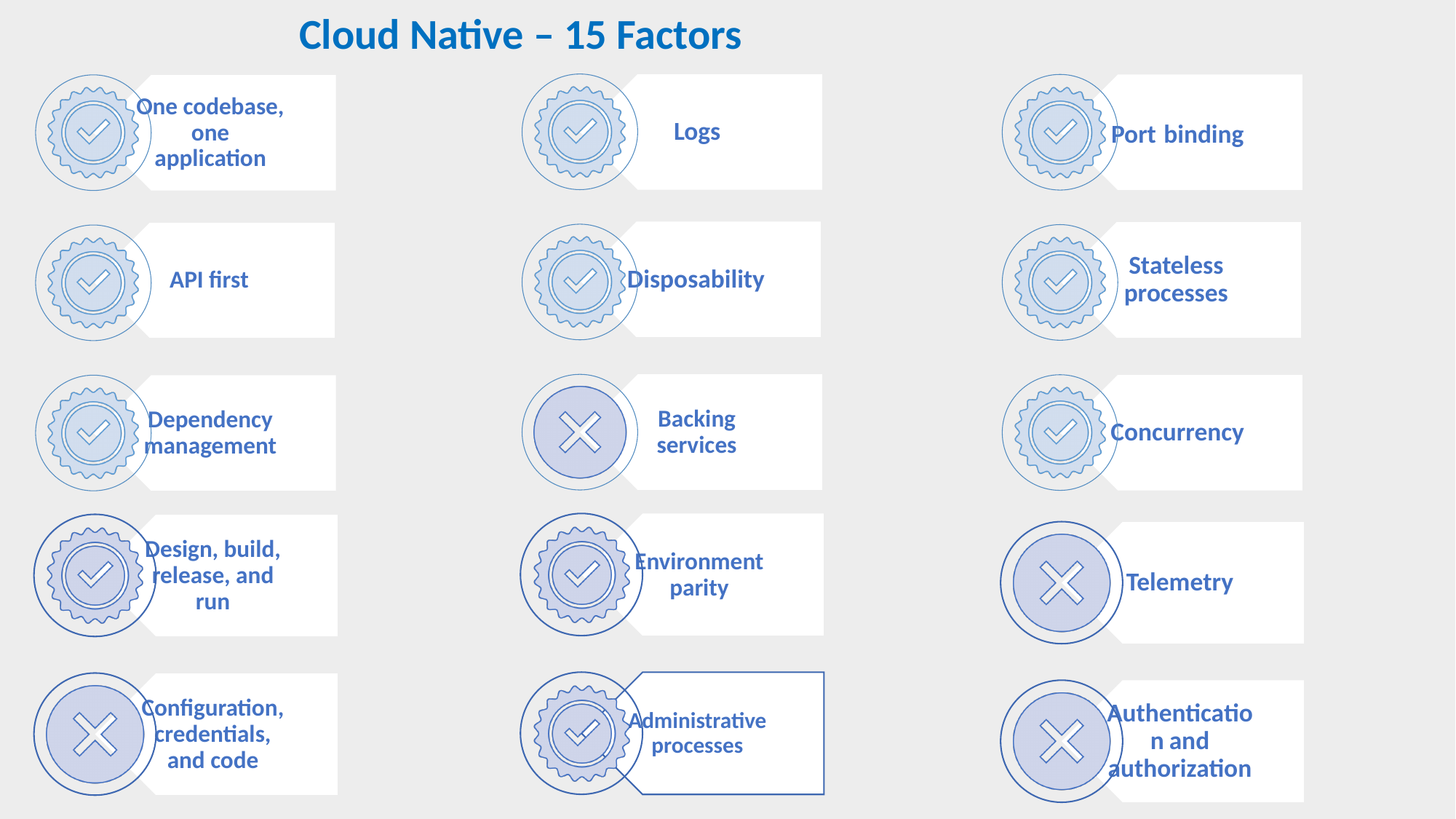

Cloud Native – 15 Factors
Logs
Disposability
Backing services
Port binding
Stateless processes
Concurrency
One codebase, one application
API first
Dependency management
Environment parity
Administrative processes
Design, build, release, and run
Configuration, credentials, and code
Telemetry
Authentication and authorization